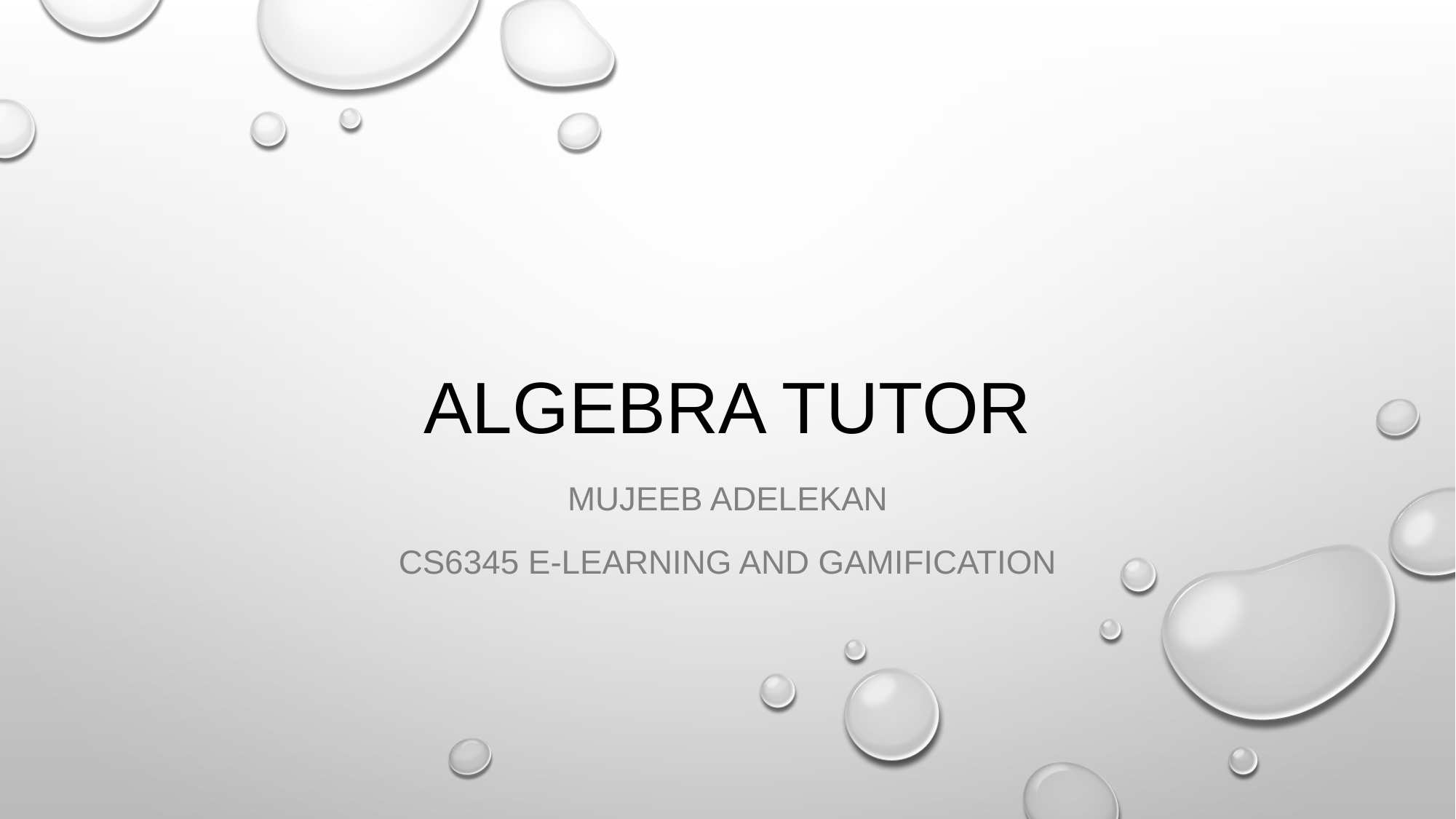

# Algebra Tutor
Mujeeb Adelekan
CS6345 E-learning and gamification